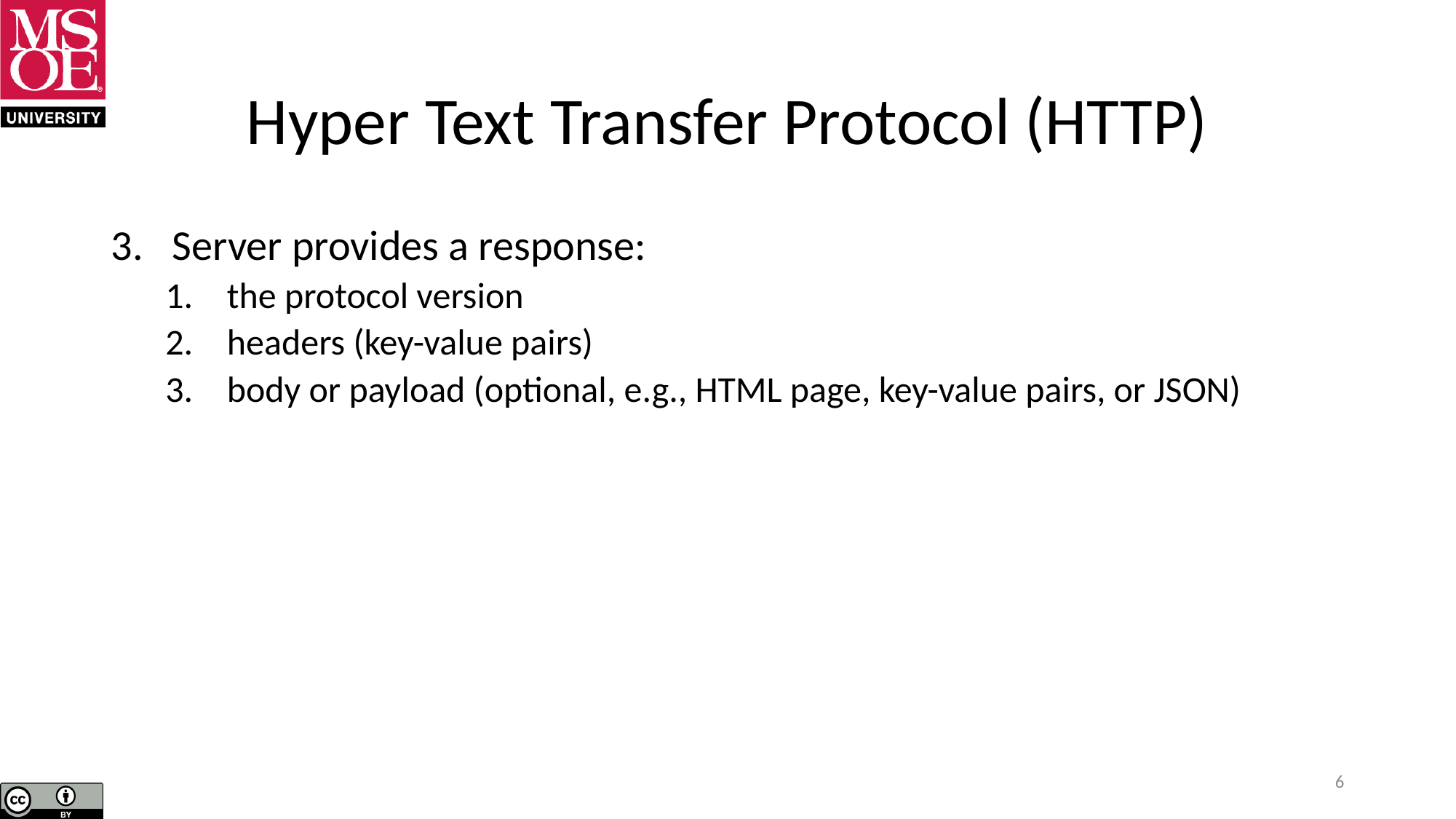

# Hyper Text Transfer Protocol (HTTP)
Server provides a response:
the protocol version
headers (key-value pairs)
body or payload (optional, e.g., HTML page, key-value pairs, or JSON)
6